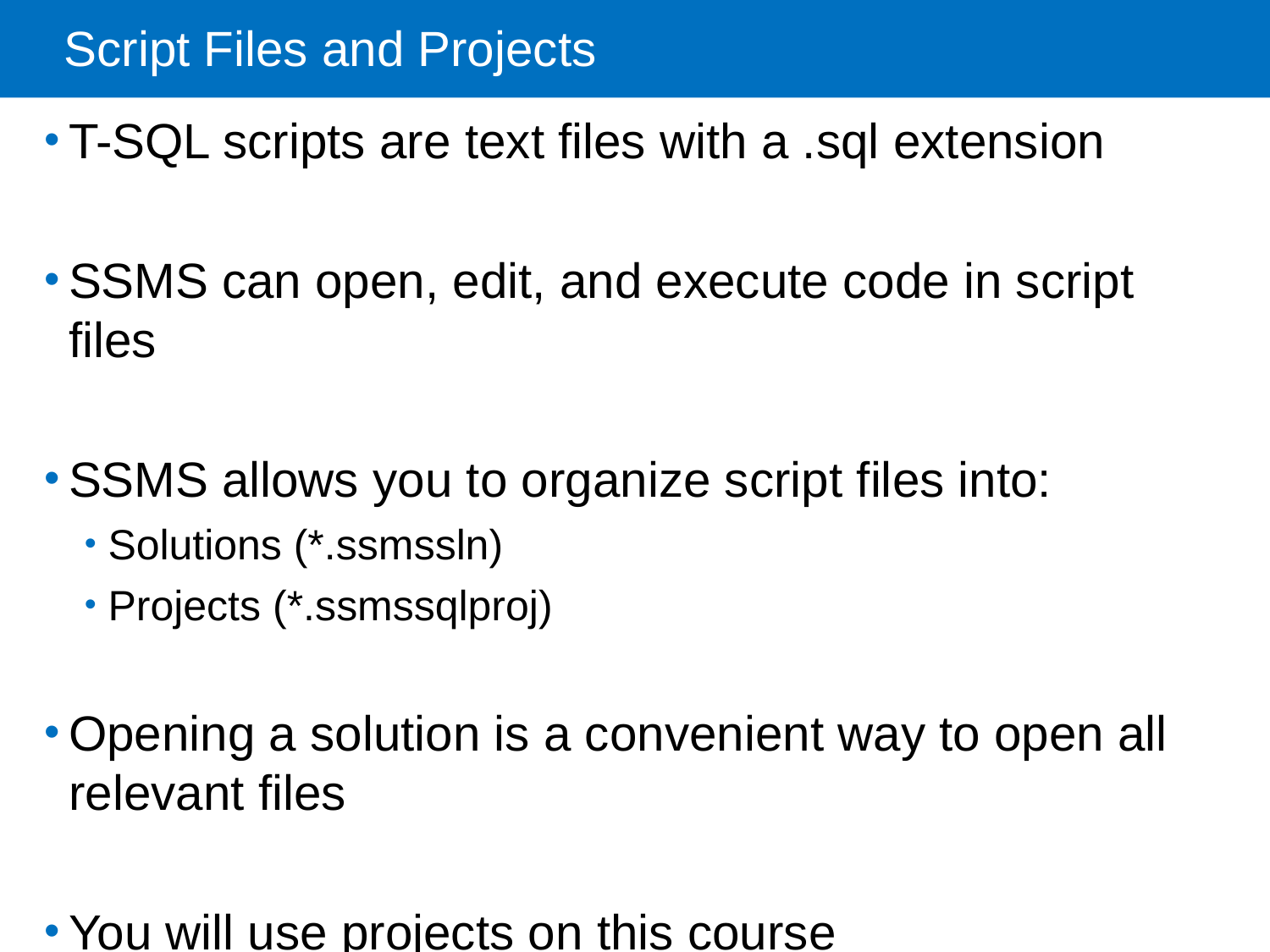

# Script Files and Projects
T-SQL scripts are text files with a .sql extension

SSMS can open, edit, and execute code in script files

SSMS allows you to organize script files into:
Solutions (*.ssmssln)
Projects (*.ssmssqlproj)

Opening a solution is a convenient way to open all relevant files

You will use projects on this course